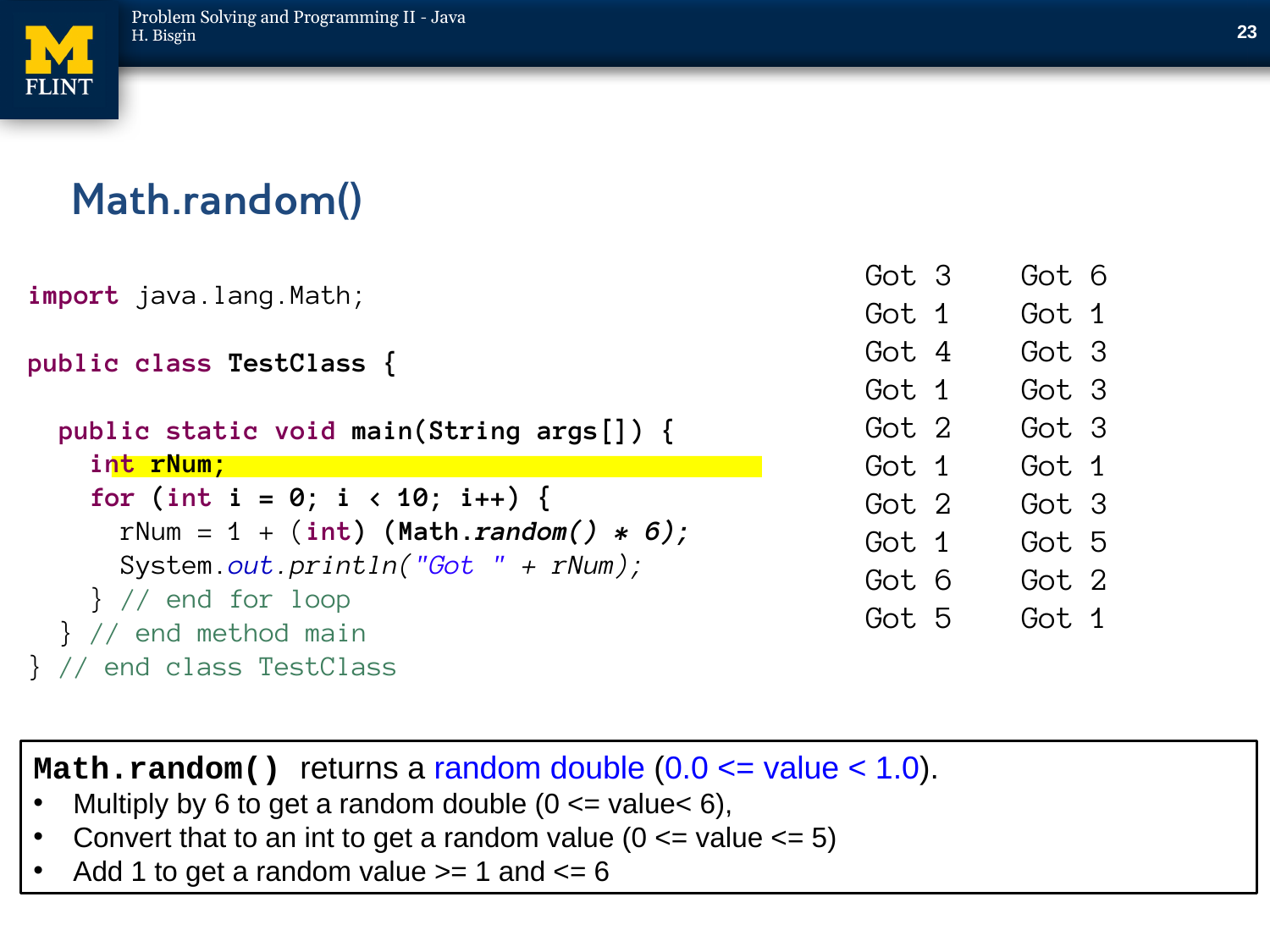

23
# Math.random()
Got 3
Got 1
Got 4
Got 1
Got 2
Got 1
Got 2
Got 1
Got 6
Got 5
Got 6
Got 1
Got 3
Got 3
Got 3
Got 1
Got 3
Got 5
Got 2
Got 1
import java.lang.Math;

public class TestClass {

  public static void main(String args[]) {
    int rNum;
    for (int i = 0; i < 10; i++) {
      rNum = 1 + (int) (Math.random() * 6);
      System.out.println("Got " + rNum);
    } // end for loop
  } // end method main
} // end class TestClass

Math.random() returns a random double (0.0 <= value < 1.0).
Multiply by 6 to get a random double (0 <= value< 6),
Convert that to an int to get a random value (0 <= value <= 5)
Add 1 to get a random value >= 1 and <= 6